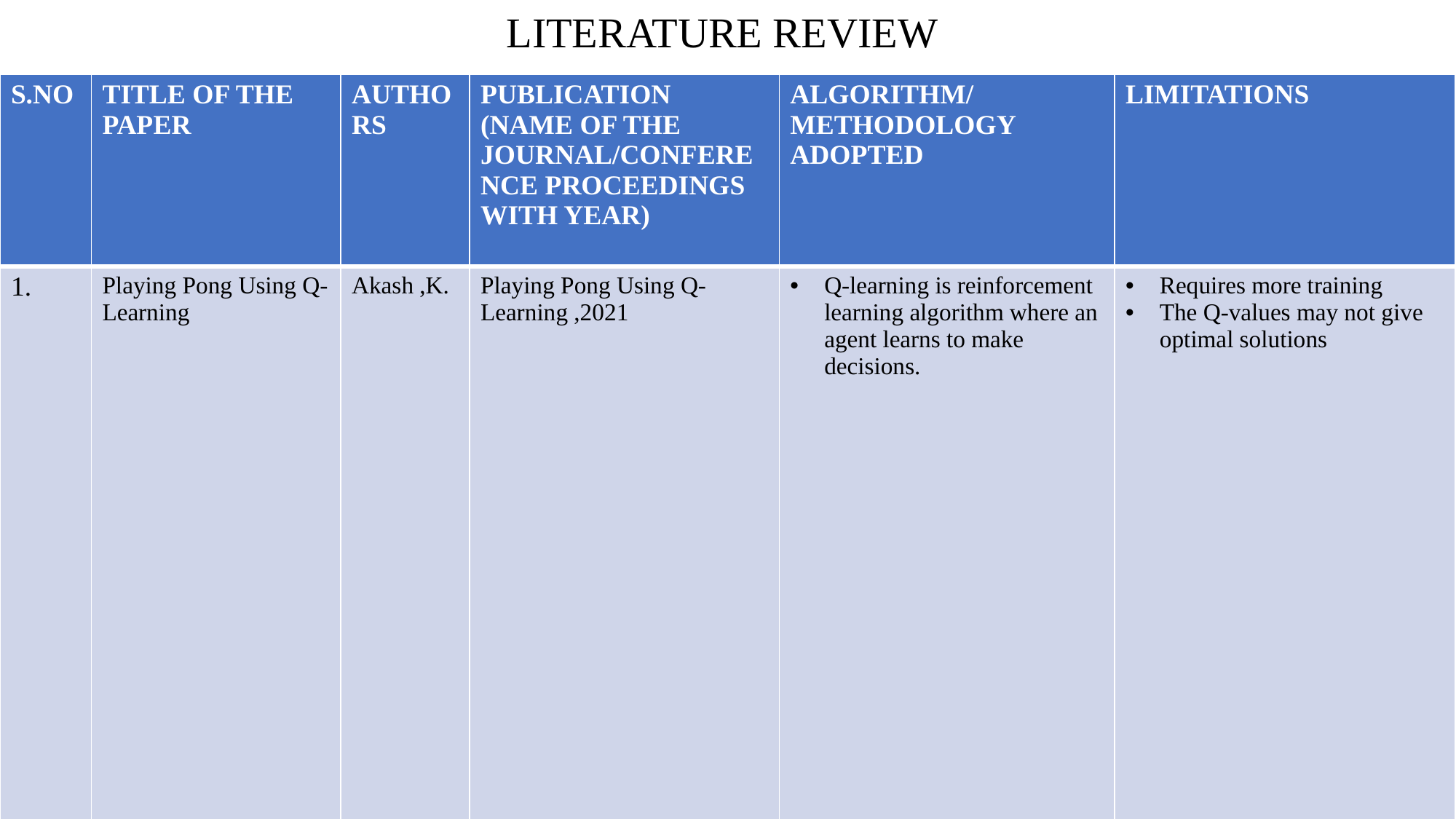

LITERATURE REVIEW
| S.NO | TITLE OF THE PAPER | AUTHORS | PUBLICATION (NAME OF THE JOURNAL/CONFERENCE PROCEEDINGS WITH YEAR) | ALGORITHM/METHODOLOGY ADOPTED | LIMITATIONS |
| --- | --- | --- | --- | --- | --- |
| 1. | Playing Pong Using Q-Learning | Akash ,K. | Playing Pong Using Q-Learning ,2021 | Q-learning is reinforcement learning algorithm where an agent learns to make decisions. | Requires more training The Q-values may not give optimal solutions |
06/02/2023